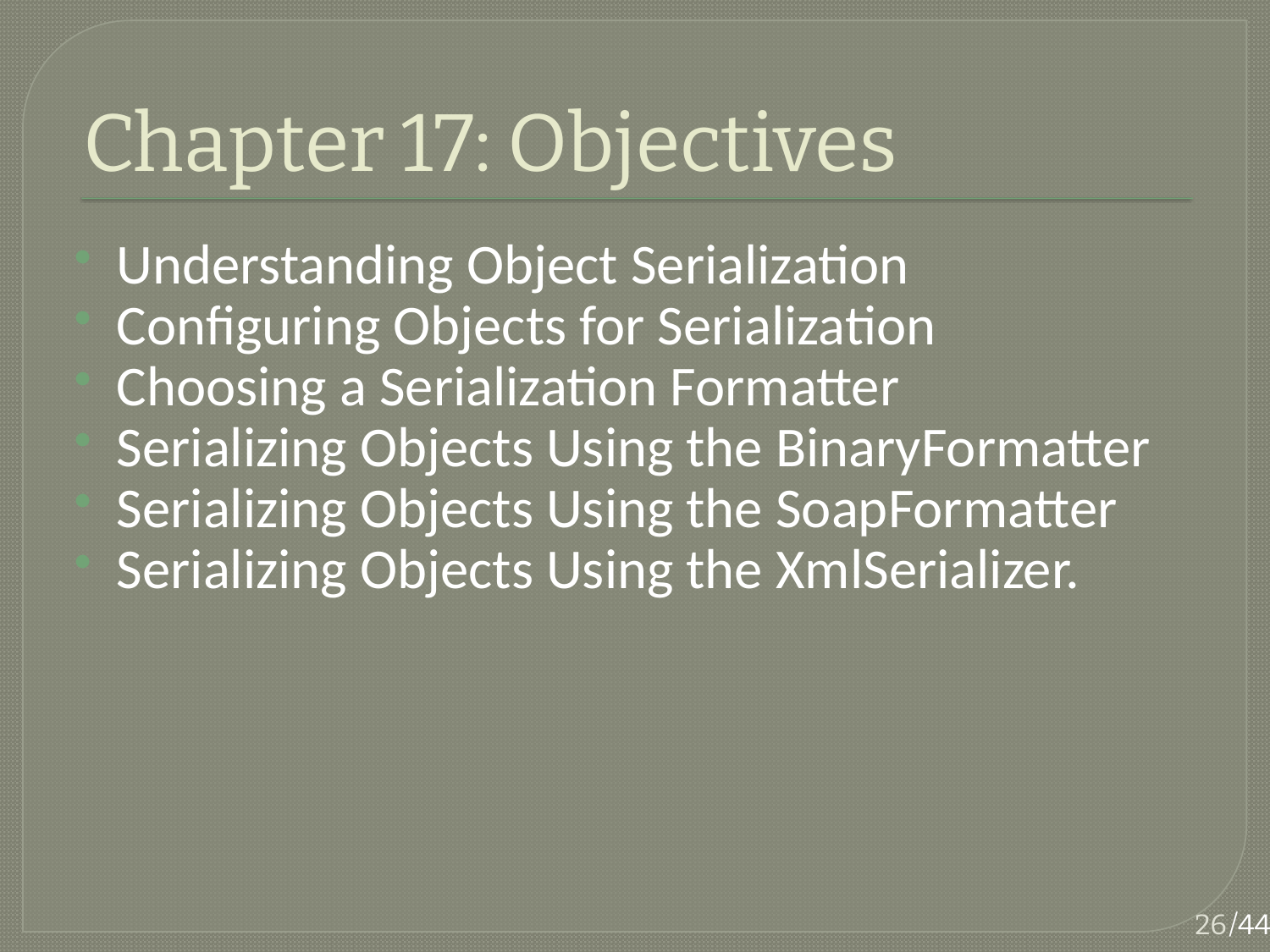

# Chapter 17: Objectives
Understanding Object Serialization
Configuring Objects for Serialization
Choosing a Serialization Formatter
Serializing Objects Using the BinaryFormatter
Serializing Objects Using the SoapFormatter
Serializing Objects Using the XmlSerializer.

26